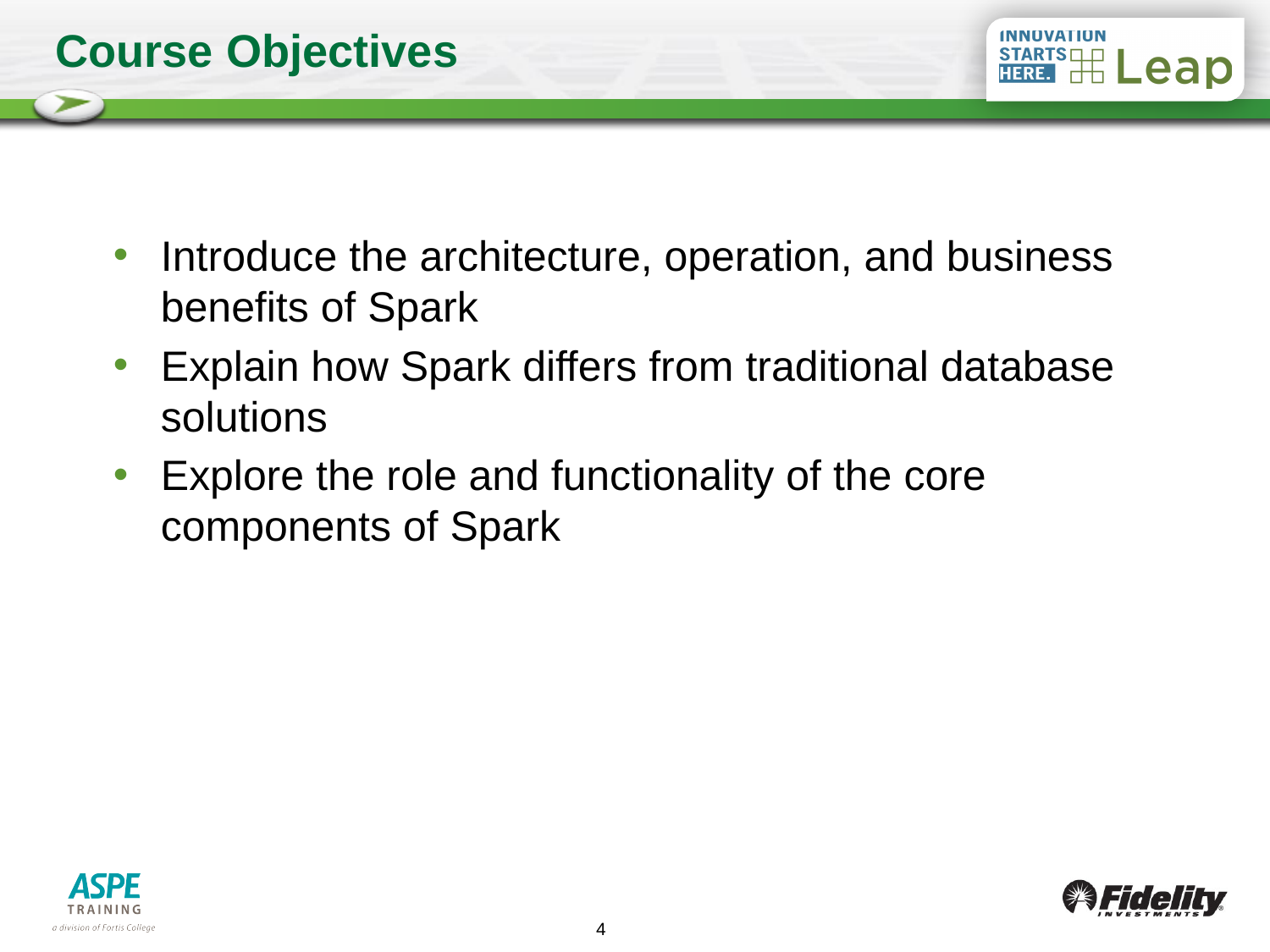

# Course Objectives
Introduce the architecture, operation, and business benefits of Spark
Explain how Spark differs from traditional database solutions
Explore the role and functionality of the core components of Spark